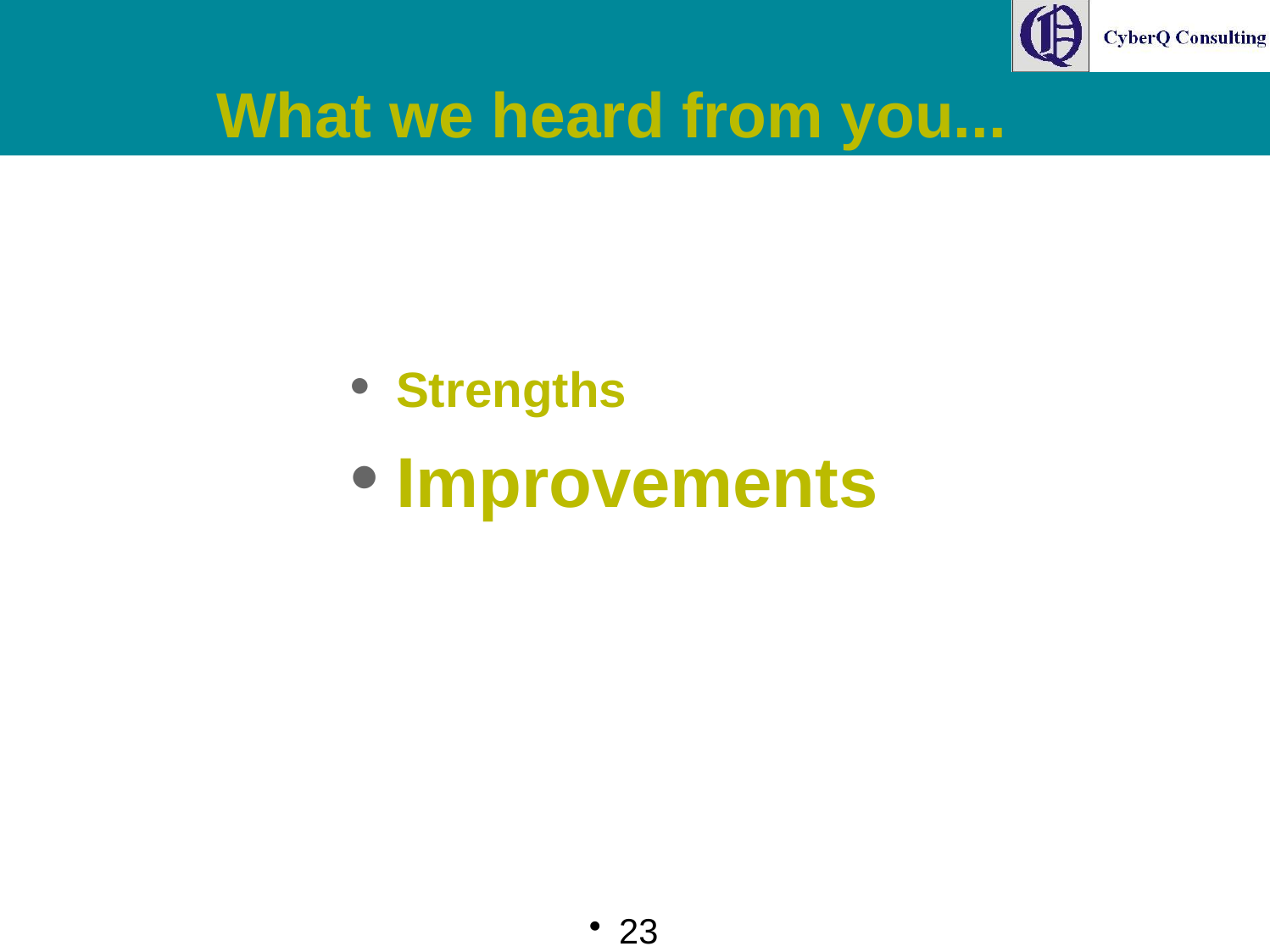

# What we heard from you...

Strengths
Improvements
23